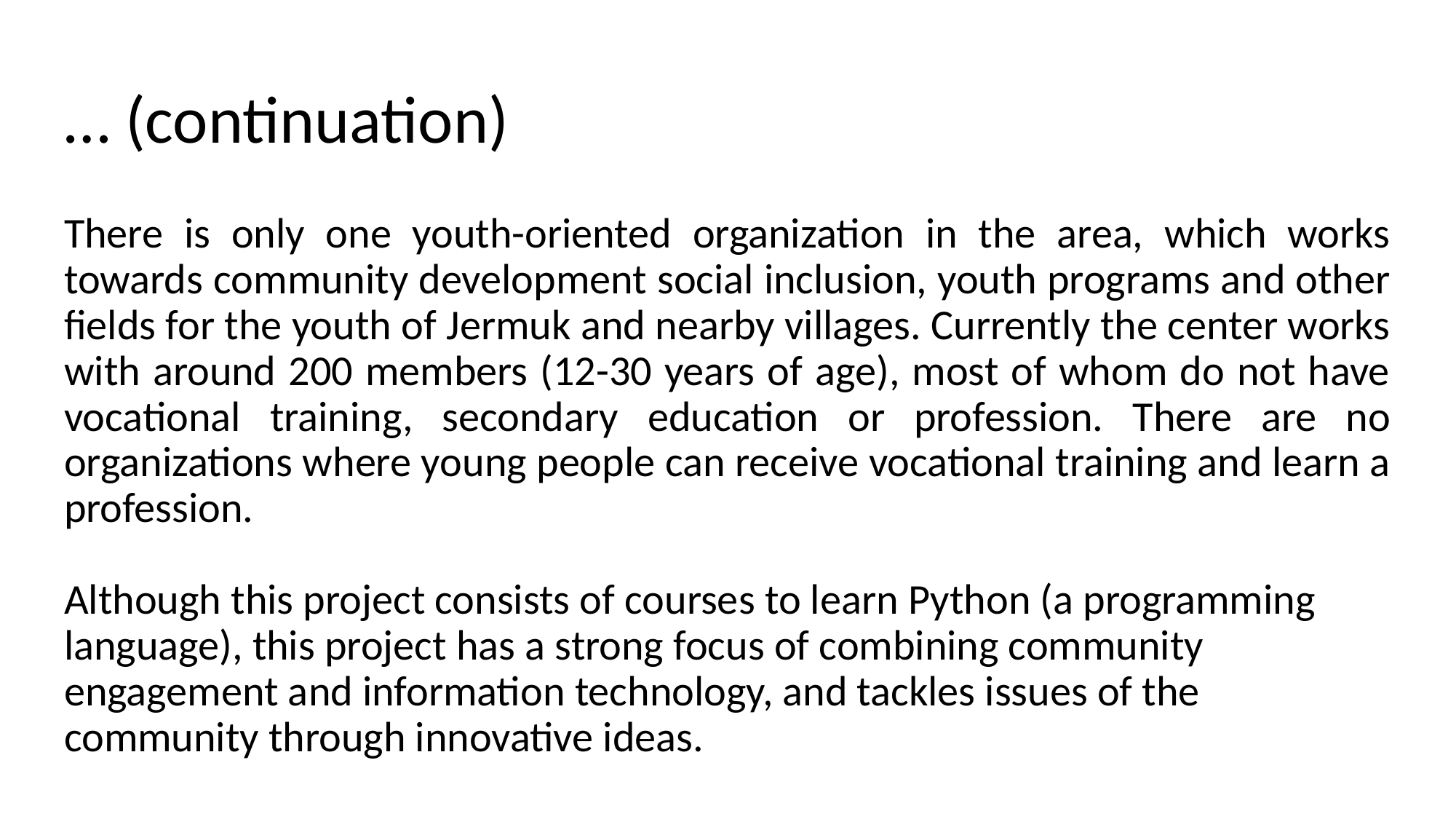

# … (continuation)
There is only one youth-oriented organization in the area, which works towards community development social inclusion, youth programs and other fields for the youth of Jermuk and nearby villages. Currently the center works with around 200 members (12-30 years of age), most of whom do not have vocational training, secondary education or profession. There are no organizations where young people can receive vocational training and learn a profession.

Although this project consists of courses to learn Python (a programming language), this project has a strong focus of combining community engagement and information technology, and tackles issues of the community through innovative ideas.